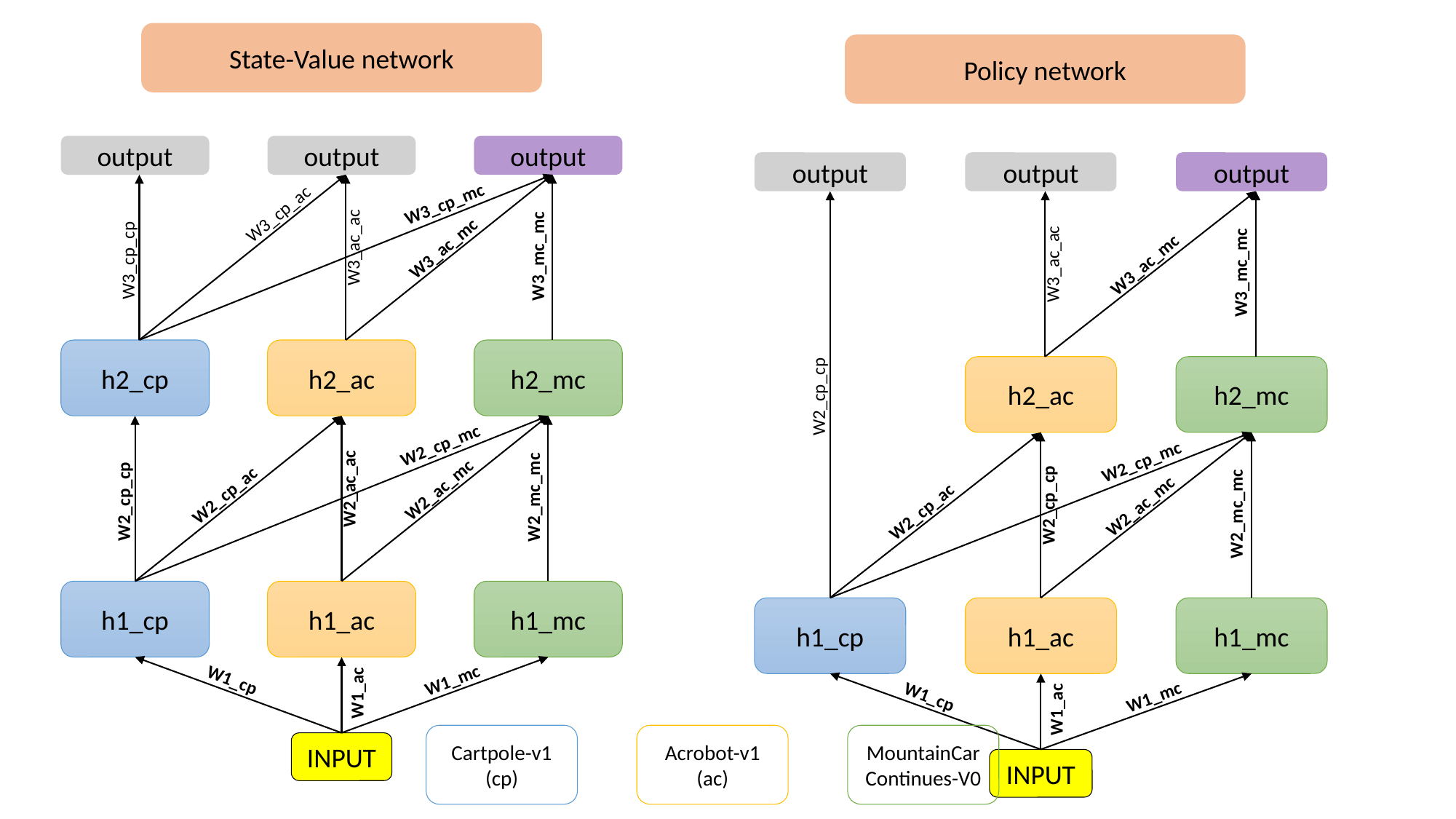

State-Value network
output
output
output
W3_cp_cp
W3_cp_mc
W3_cp_ac
W3_ac_ac
W3_ac_mc
W3_mc_mc
h2_cp
h2_ac
h2_mc
W2_cp_cp
W2_cp_mc
W2_cp_ac
W2_ac_ac
W2_ac_mc
W2_mc_mc
h1_cp
h1_ac
h1_mc
W1_cp
W1_ac
W1_mc
INPUT
Policy network
output
output
output
W3_ac_ac
W3_ac_mc
W3_mc_mc
W2_cp_cp
h2_ac
h2_mc
W2_cp_mc
W2_cp_ac
W2_cp_cp
W2_ac_mc
W2_mc_mc
h1_cp
h1_ac
h1_mc
W1_cp
W1_ac
W1_mc
INPUT
Cartpole-v1
(cp)
Acrobot-v1
(ac)
MountainCarContinues-V0